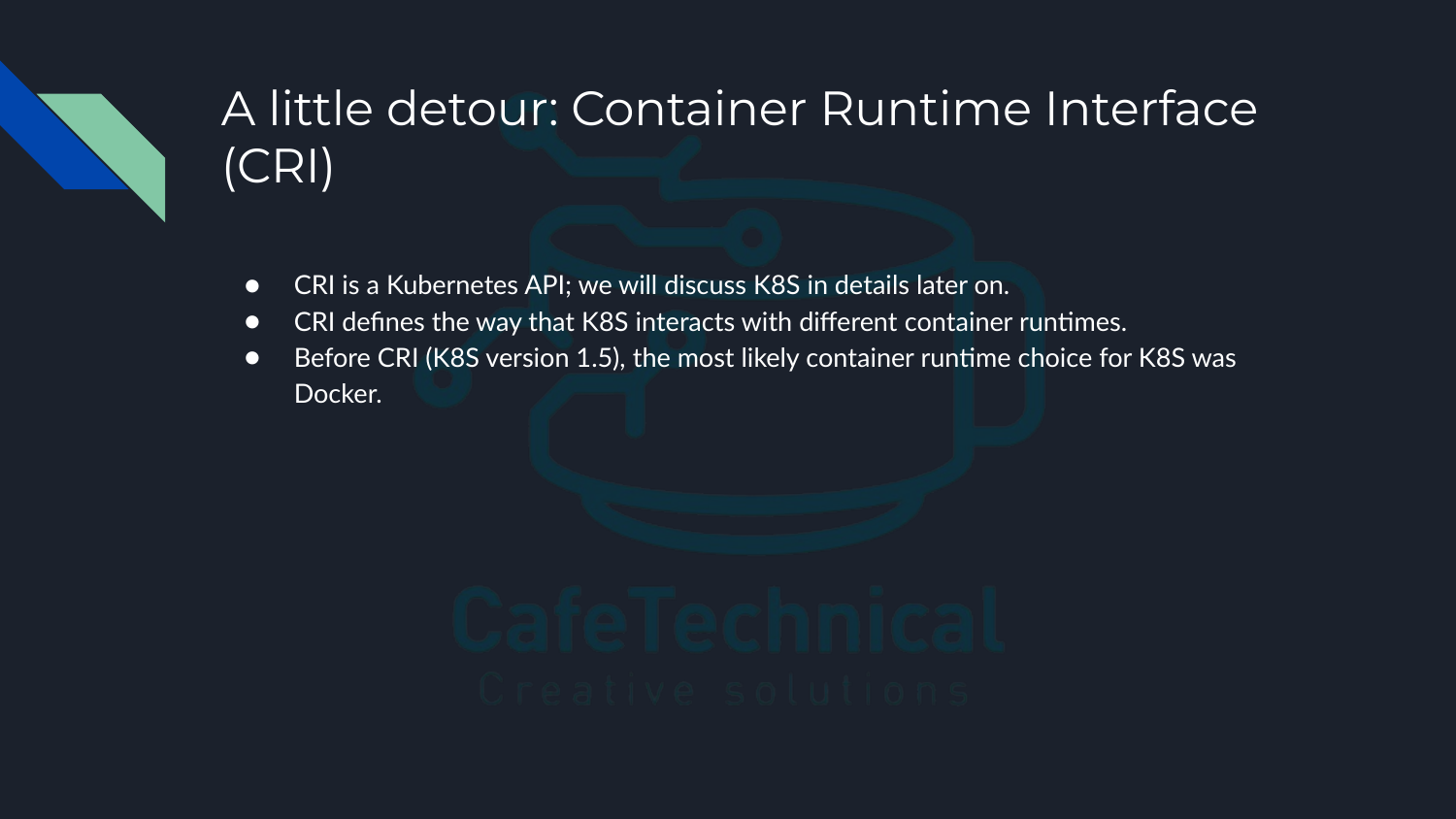

# A little detour: Container Runtime Interface (CRI)
CRI is a Kubernetes API; we will discuss K8S in details later on.
CRI defines the way that K8S interacts with different container runtimes.
Before CRI (K8S version 1.5), the most likely container runtime choice for K8S was Docker.